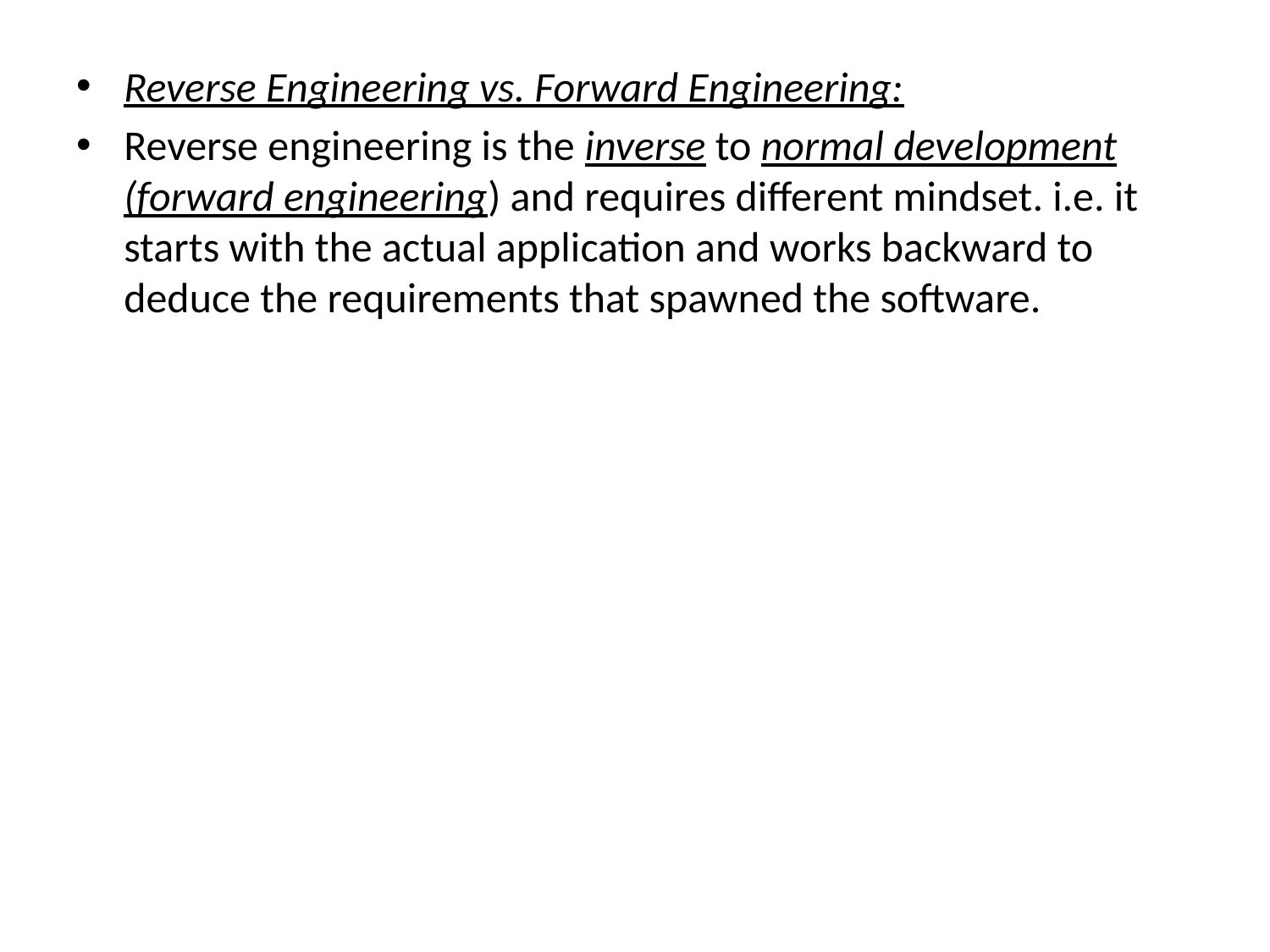

Reverse Engineering vs. Forward Engineering:
Reverse engineering is the inverse to normal development (forward engineering) and requires different mindset. i.e. it starts with the actual application and works backward to deduce the requirements that spawned the software.